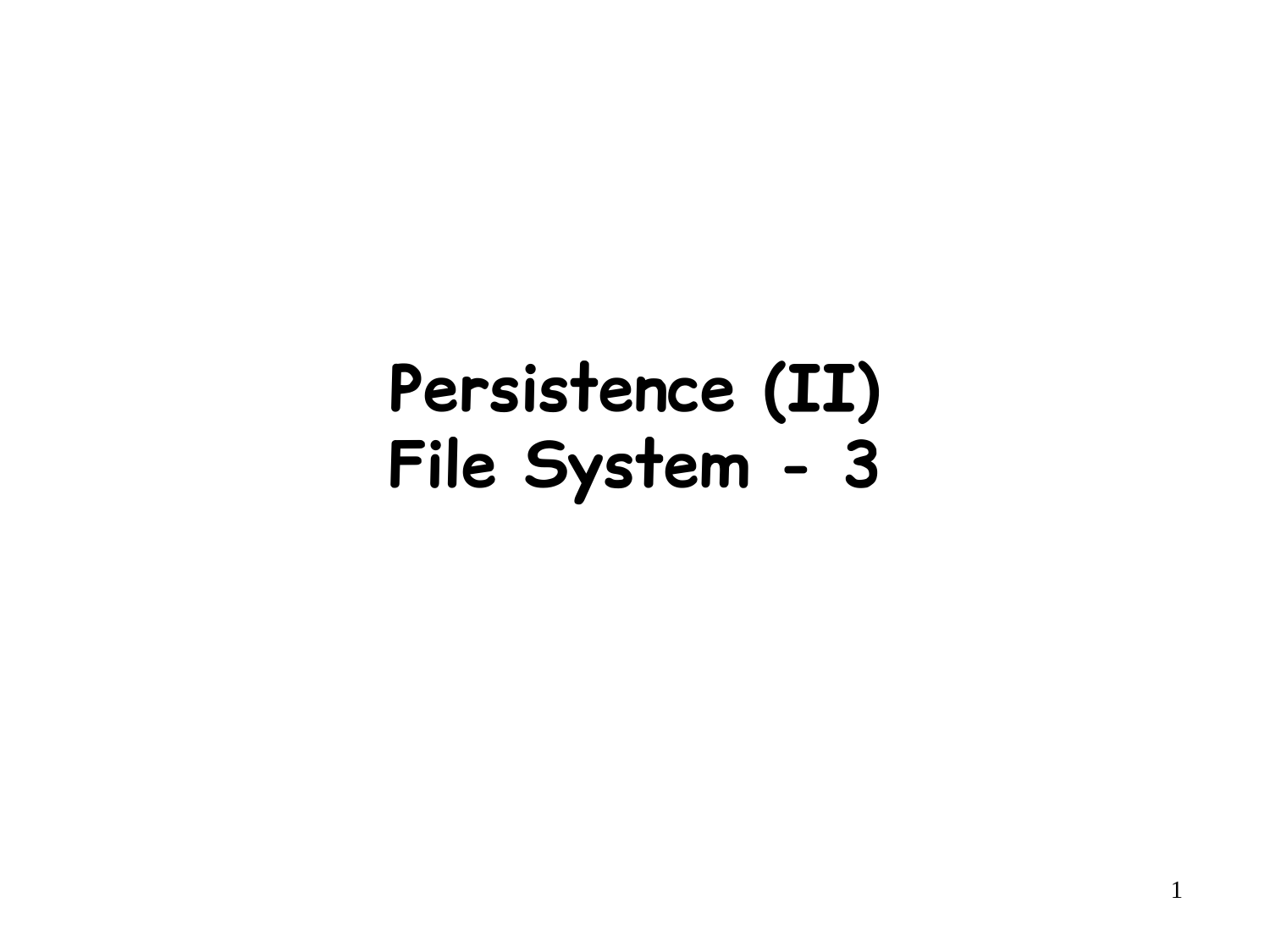

Persistence (II)
File System - 3
# 1